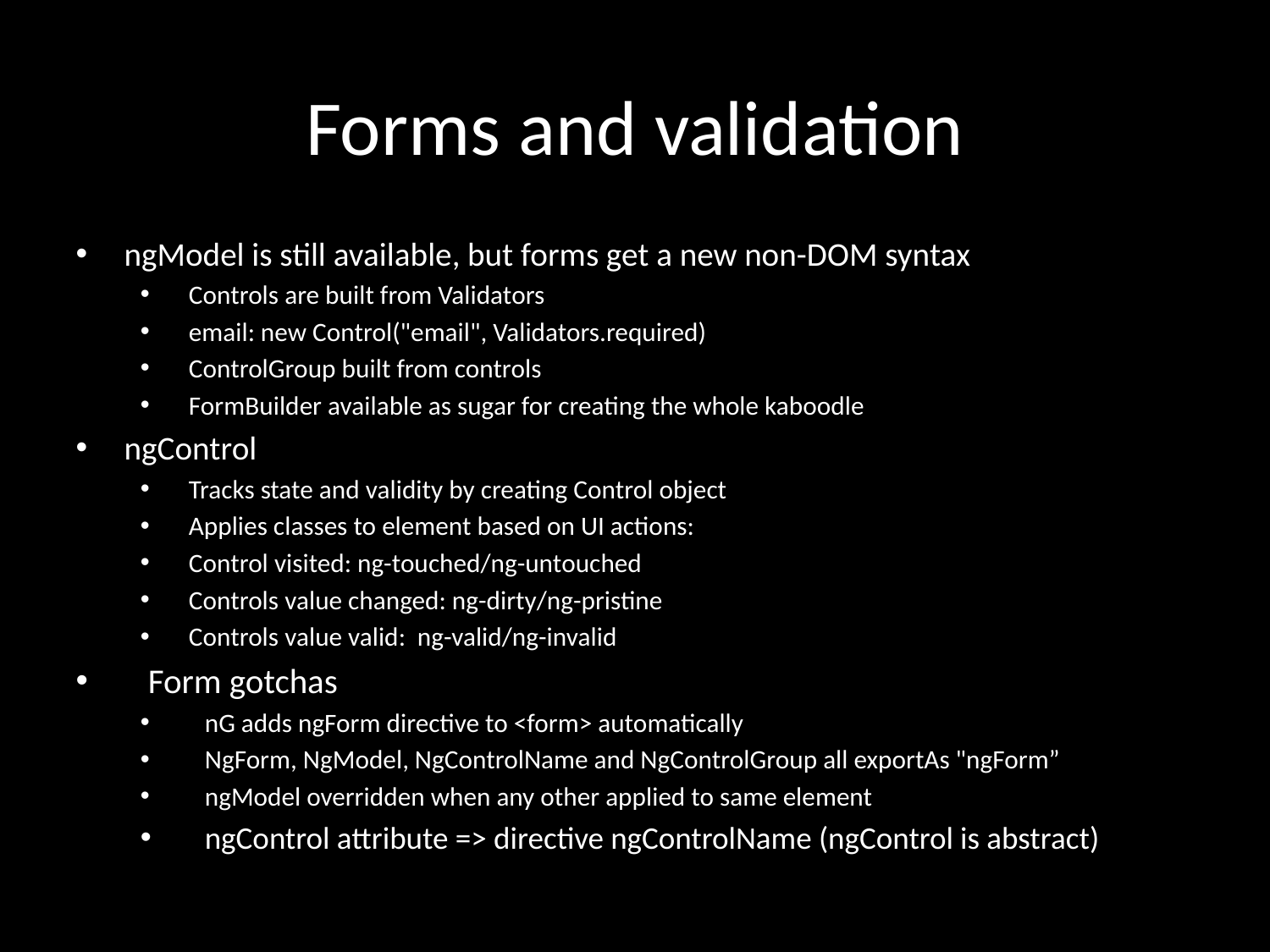

# Forms and validation
ngModel is still available, but forms get a new non-DOM syntax
Controls are built from Validators
email: new Control("email", Validators.required)
ControlGroup built from controls
FormBuilder available as sugar for creating the whole kaboodle
ngControl
Tracks state and validity by creating Control object
Applies classes to element based on UI actions:
Control visited: ng-touched/ng-untouched
Controls value changed: ng-dirty/ng-pristine
Controls value valid:  ng-valid/ng-invalid
 Form gotchas
nG adds ngForm directive to <form> automatically
NgForm, NgModel, NgControlName and NgControlGroup all exportAs "ngForm”
ngModel overridden when any other applied to same element
ngControl attribute => directive ngControlName (ngControl is abstract)